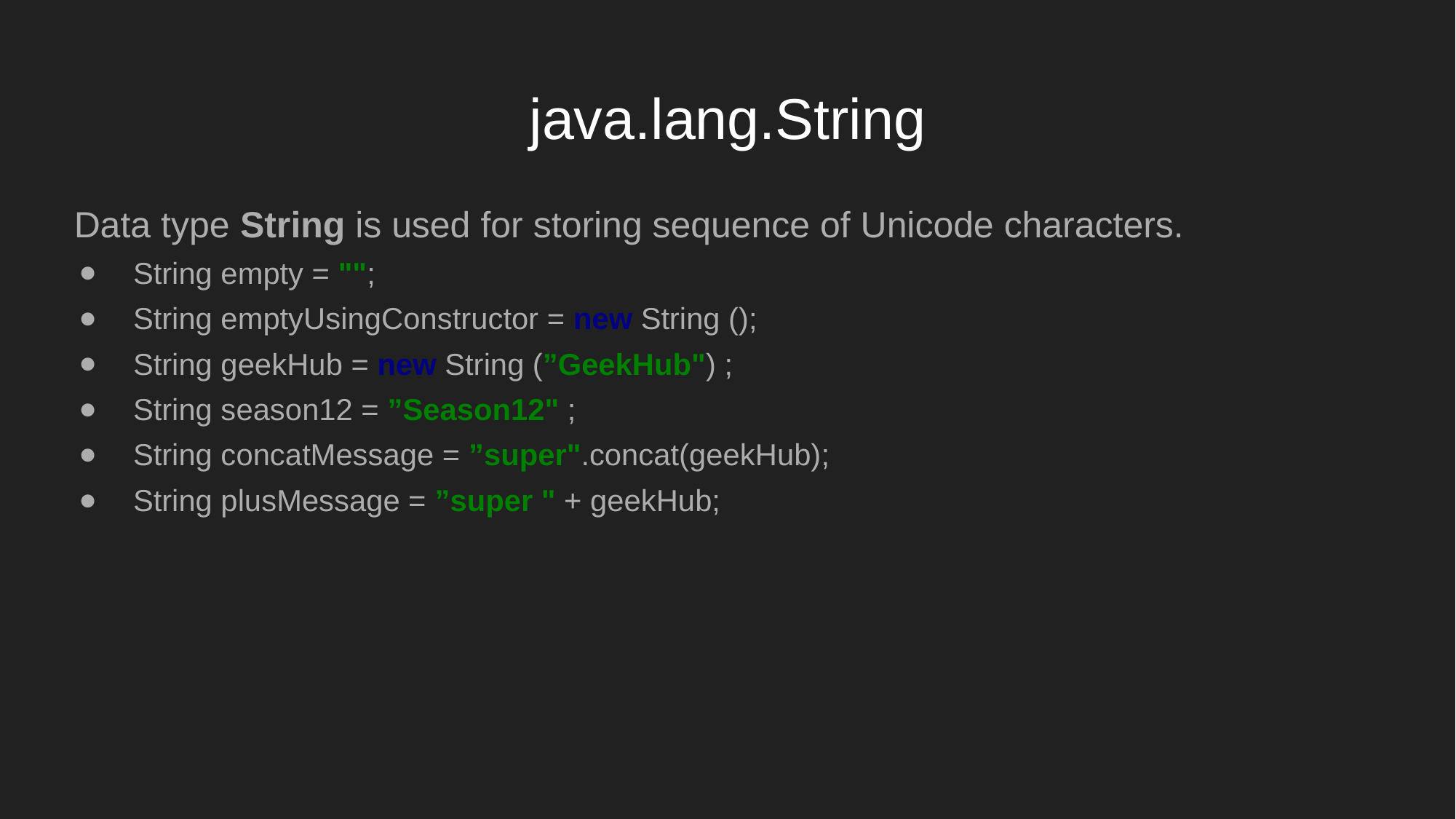

# java.lang.String
Data type String is used for storing sequence of Unicode characters.
String empty = "";
String emptyUsingConstructor = new String ();
String geekHub = new String (”GeekHub") ;
String season12 = ”Season12" ;
String concatMessage = ”super".concat(geekHub);
String plusMessage = ”super " + geekHub;